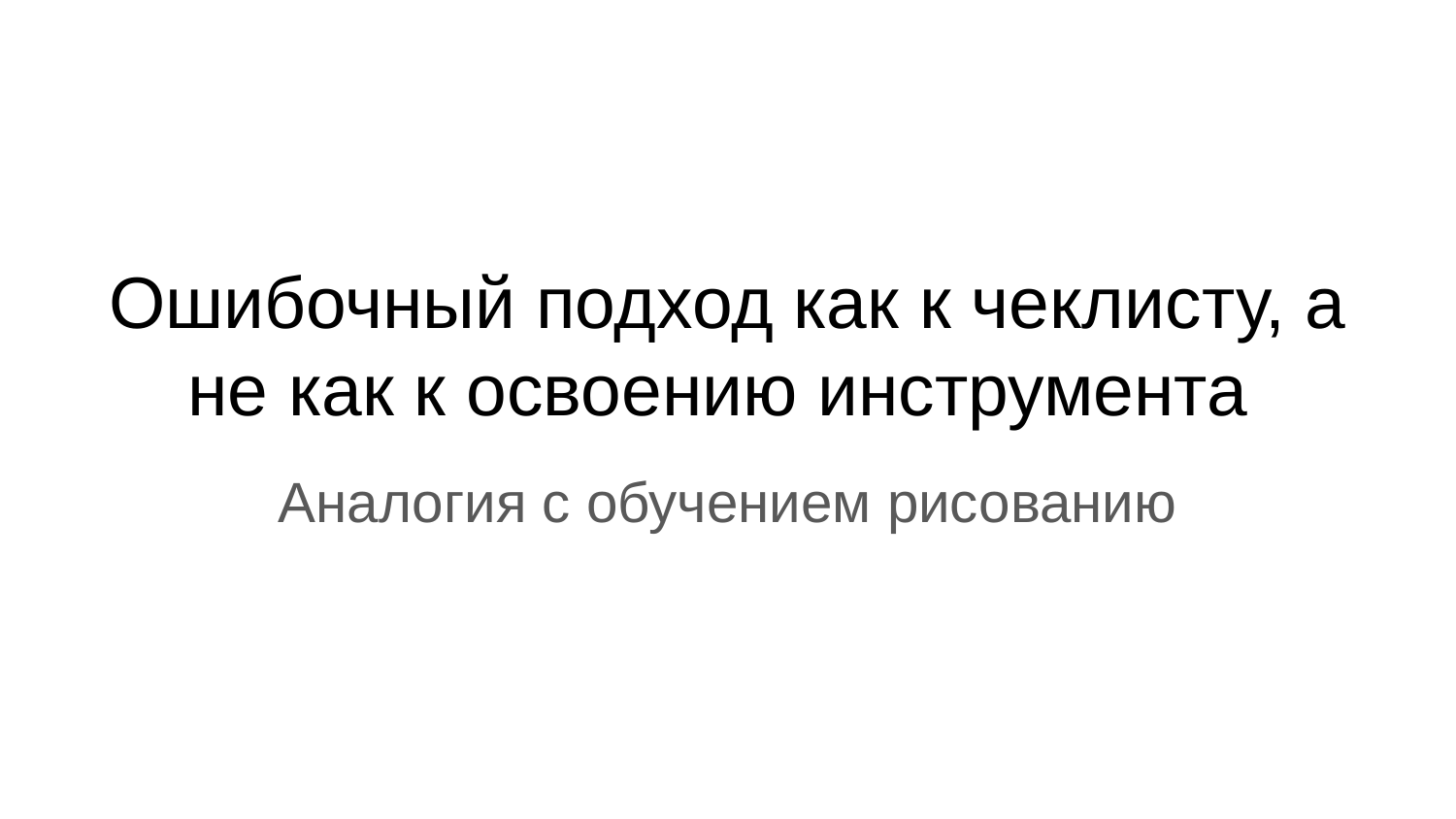

# Ошибочный подход как к чеклисту, а не как к освоению инструмента
Аналогия с обучением рисованию